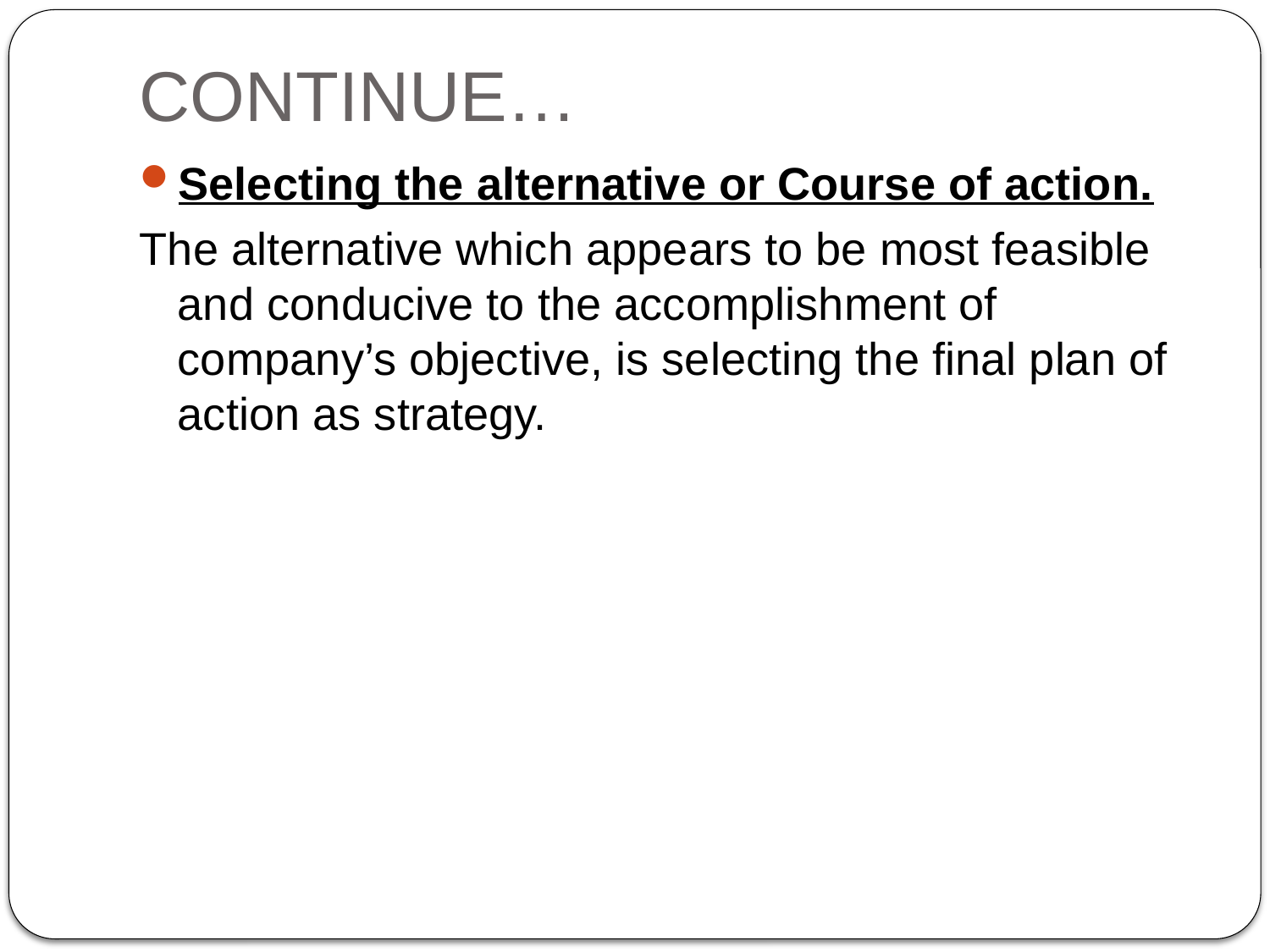

# CONTINUE…
Selecting the alternative or Course of action.
The alternative which appears to be most feasible and conducive to the accomplishment of company’s objective, is selecting the final plan of action as strategy.